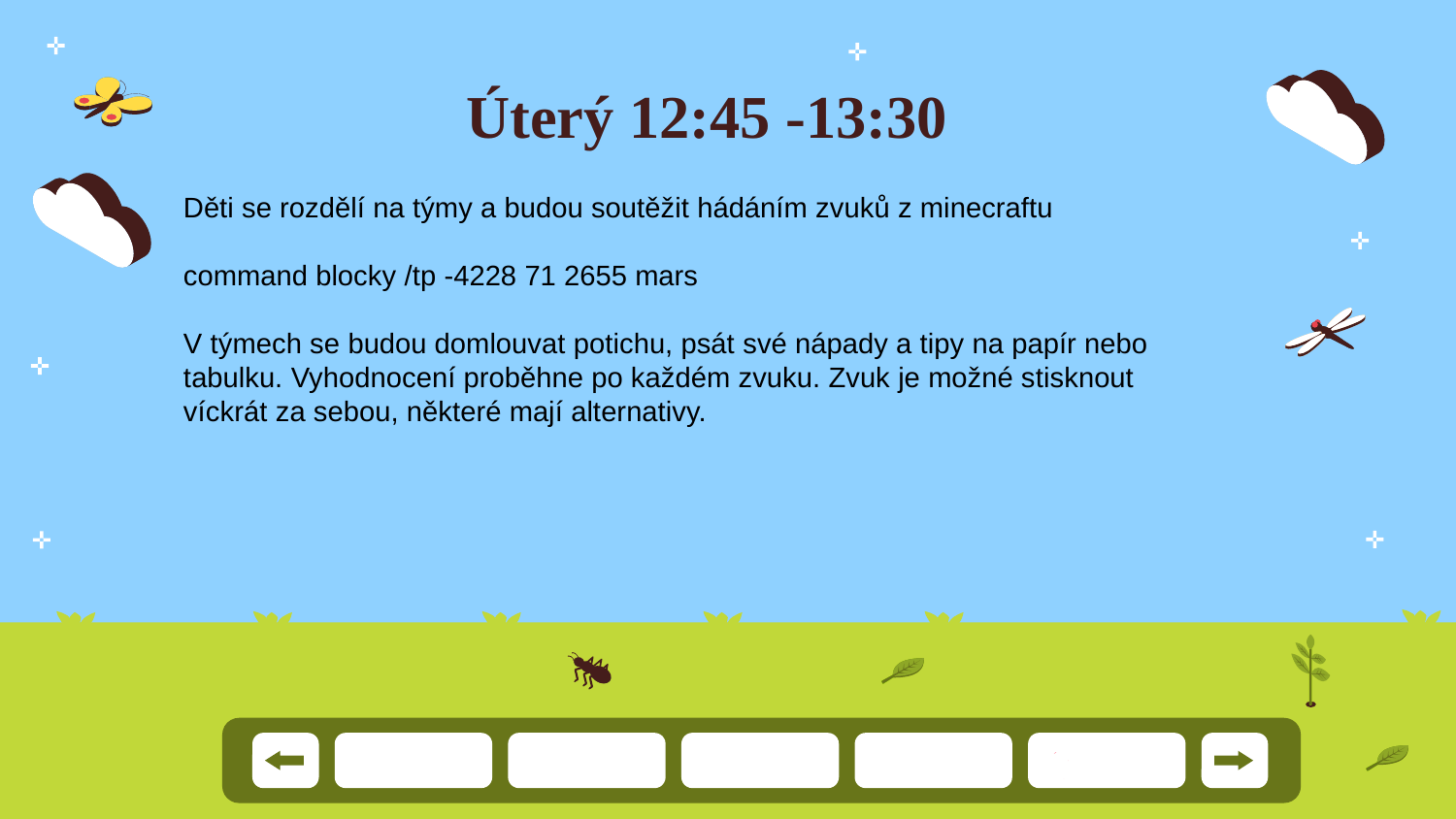

# Úterý 12:45 -13:30

Děti se rozdělí na týmy a budou soutěžit hádáním zvuků z minecraftu

command blocky /tp -4228 71 2655 mars

V týmech se budou domlouvat potichu, psát své nápady a tipy na papír nebo
tabulku. Vyhodnocení proběhne po každém zvuku. Zvuk je možné stisknout
víckrát za sebou, některé mají alternativy.